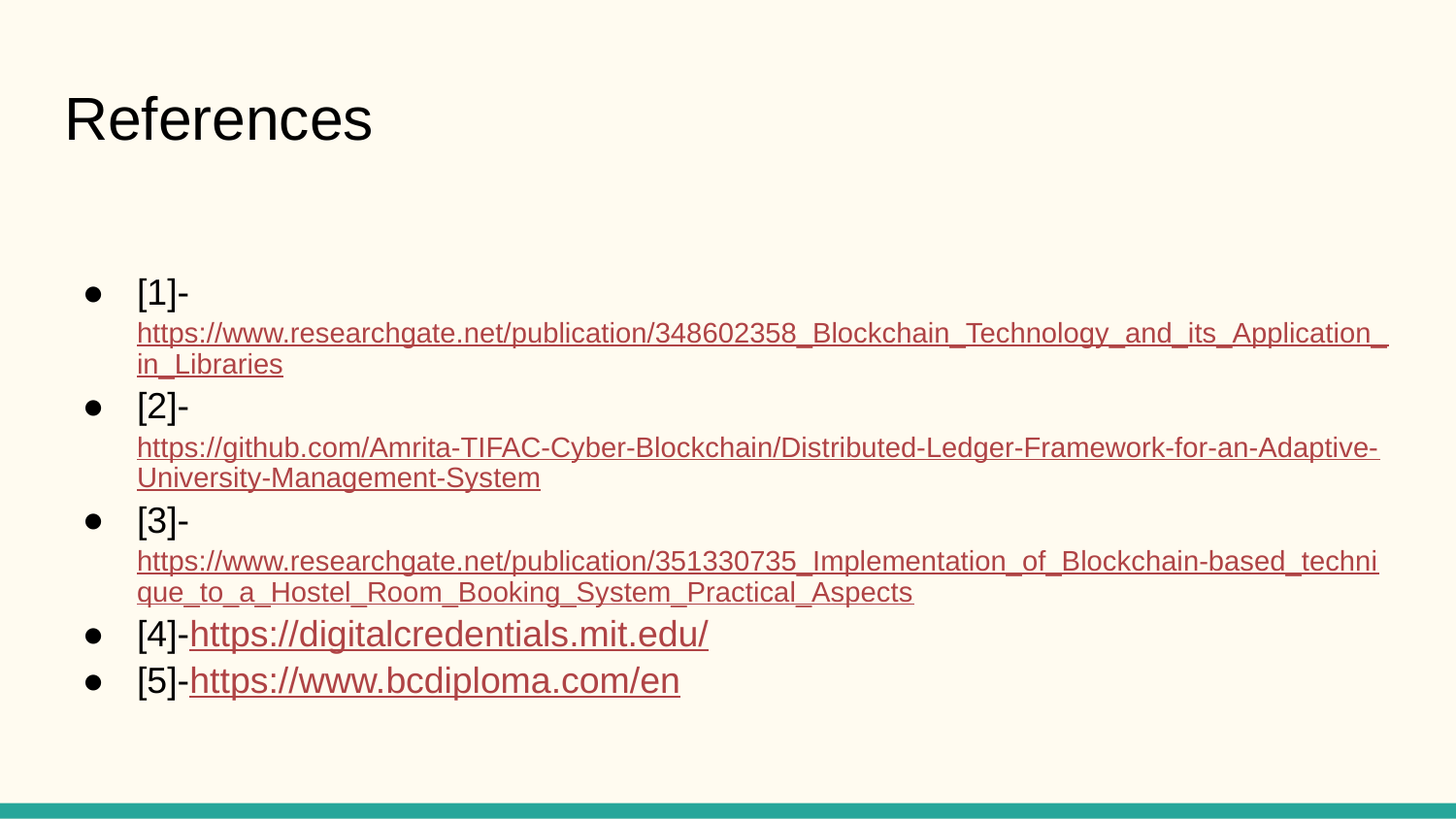

# References

[1]-https://www.researchgate.net/publication/348602358_Blockchain_Technology_and_its_Application_in_Libraries
[2]-https://github.com/Amrita-TIFAC-Cyber-Blockchain/Distributed-Ledger-Framework-for-an-Adaptive-University-Management-System
[3]-https://www.researchgate.net/publication/351330735_Implementation_of_Blockchain-based_technique_to_a_Hostel_Room_Booking_System_Practical_Aspects
[4]-https://digitalcredentials.mit.edu/
[5]-https://www.bcdiploma.com/en